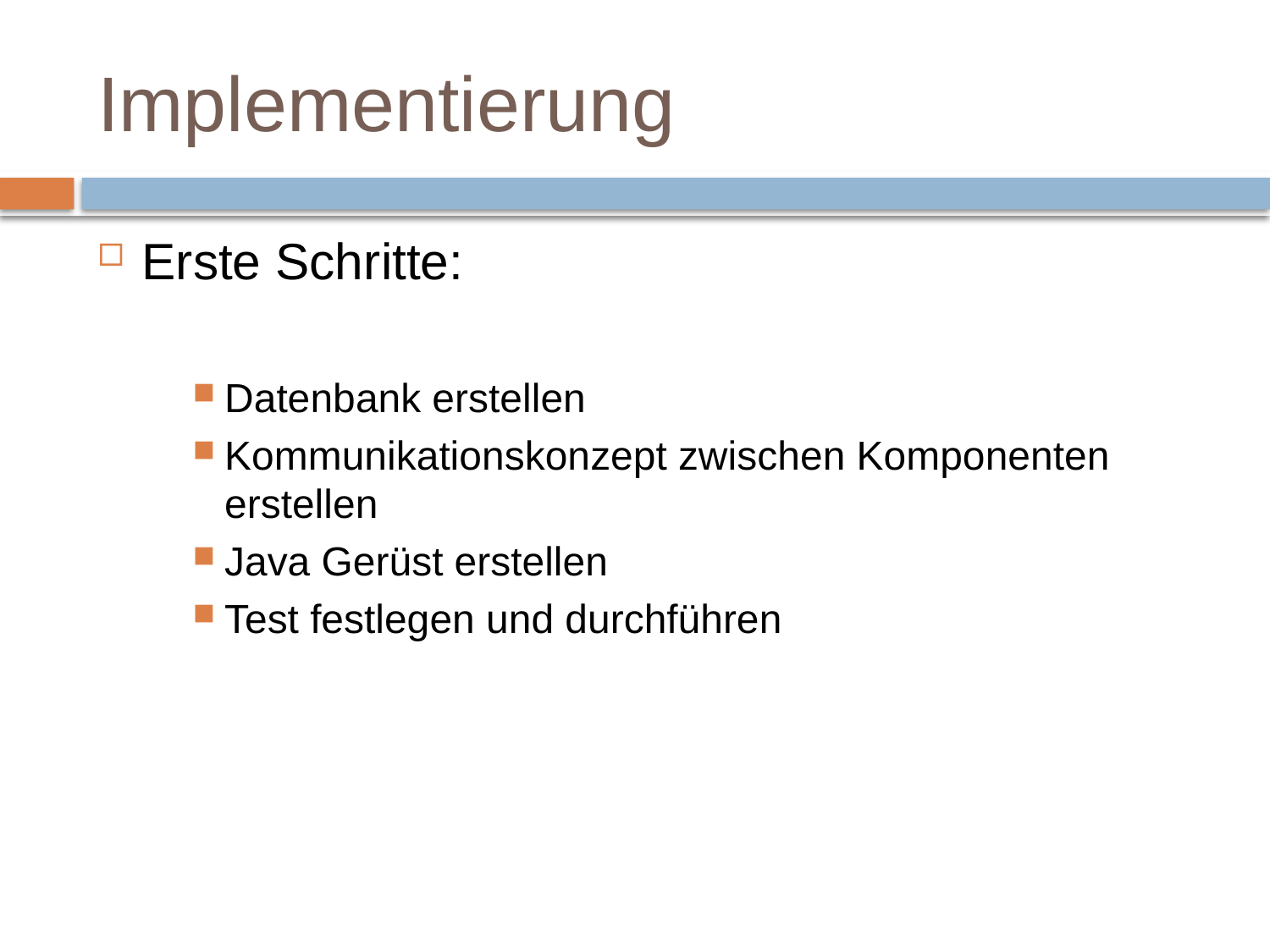

# Implementierung
Erste Schritte:

Datenbank erstellen
Kommunikationskonzept zwischen Komponenten erstellen
Java Gerüst erstellen
Test festlegen und durchführen